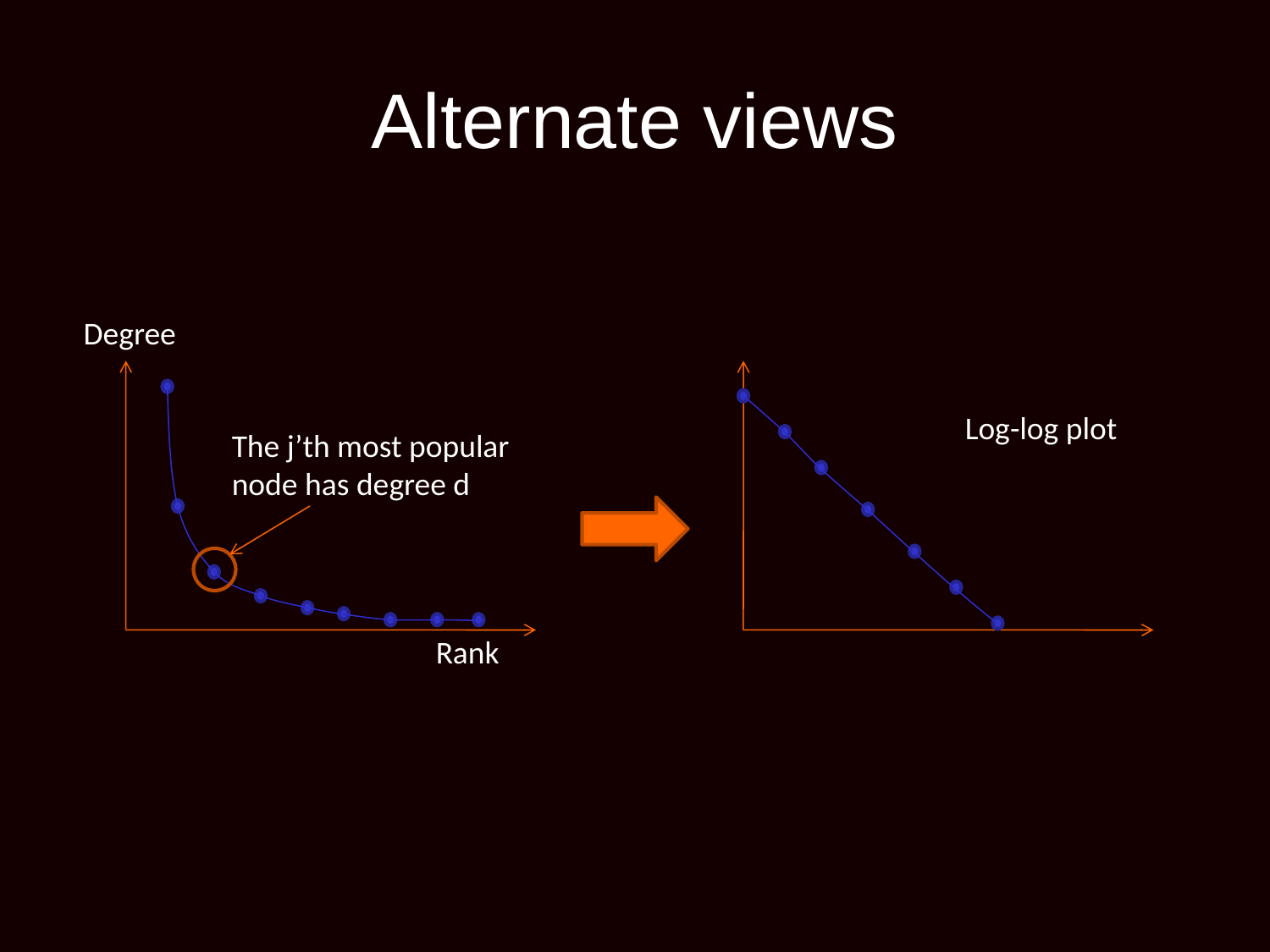

# Alternate views
Degree

Log-log plot
The j’th most popular node has degree d

Rank